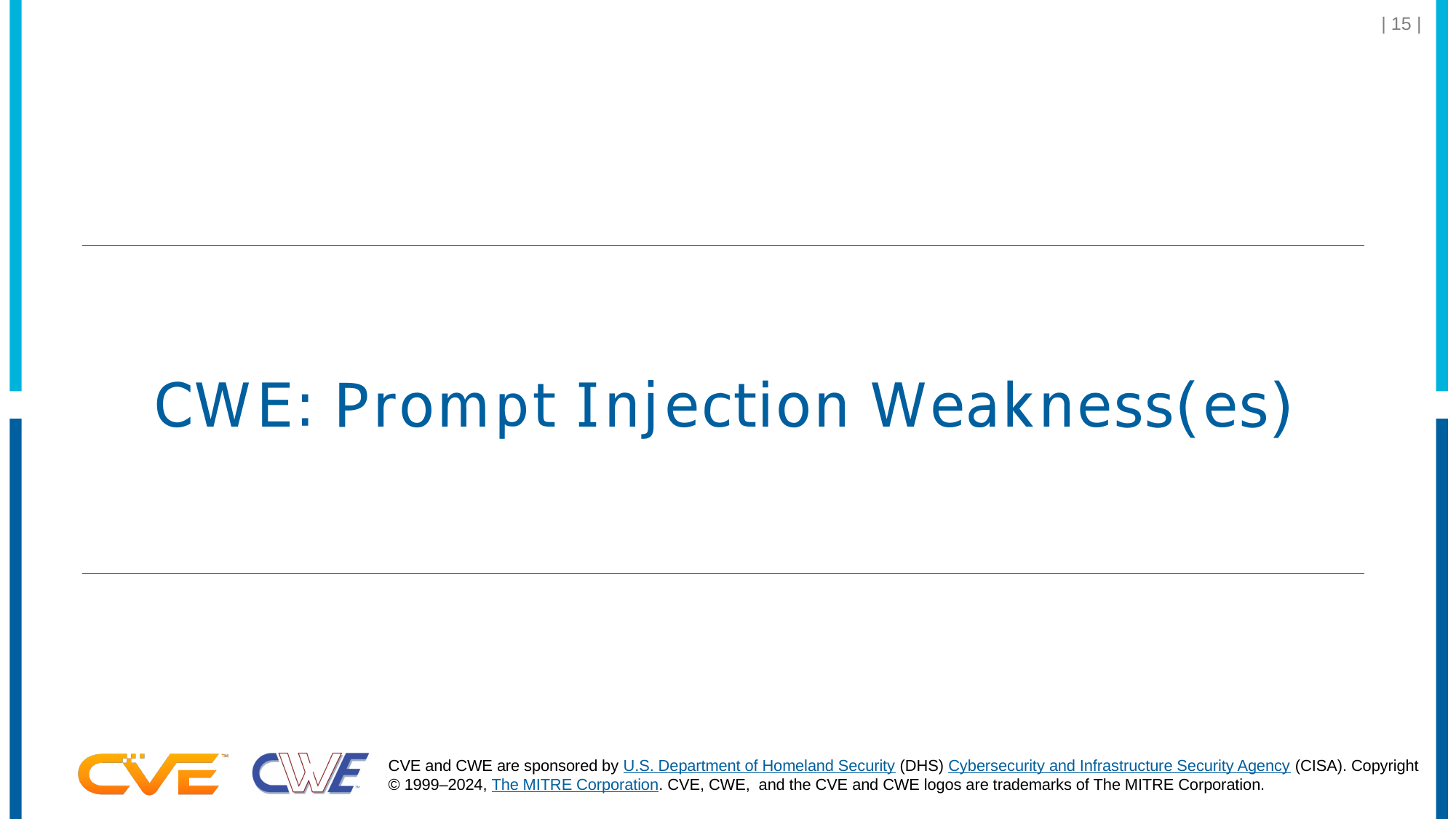

| 15 |
# CWE: Prompt Injection Weakness(es)